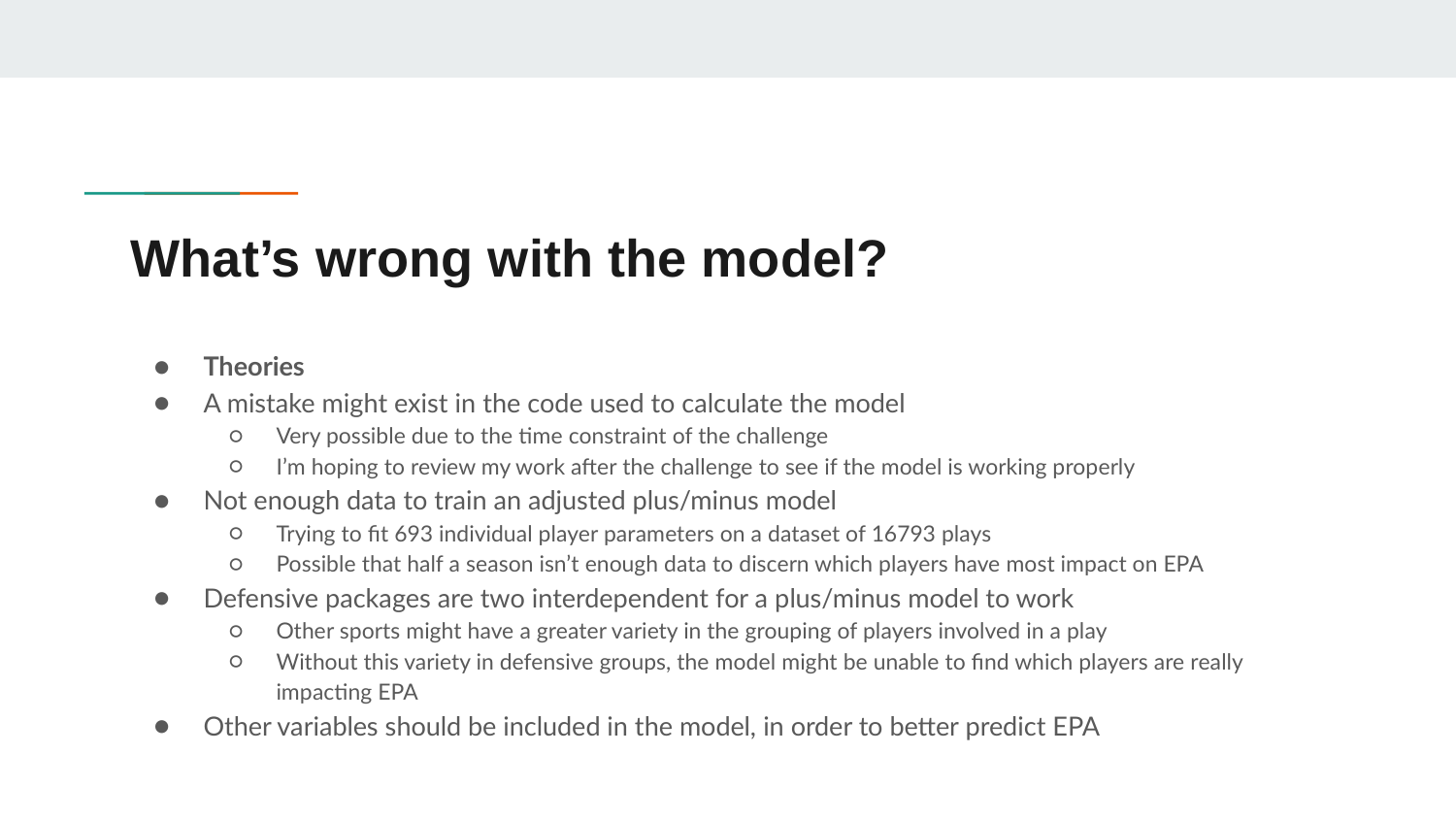

# What’s wrong with the model?
Theories
A mistake might exist in the code used to calculate the model
Very possible due to the time constraint of the challenge
I’m hoping to review my work after the challenge to see if the model is working properly
Not enough data to train an adjusted plus/minus model
Trying to fit 693 individual player parameters on a dataset of 16793 plays
Possible that half a season isn’t enough data to discern which players have most impact on EPA
Defensive packages are two interdependent for a plus/minus model to work
Other sports might have a greater variety in the grouping of players involved in a play
Without this variety in defensive groups, the model might be unable to find which players are really impacting EPA
Other variables should be included in the model, in order to better predict EPA